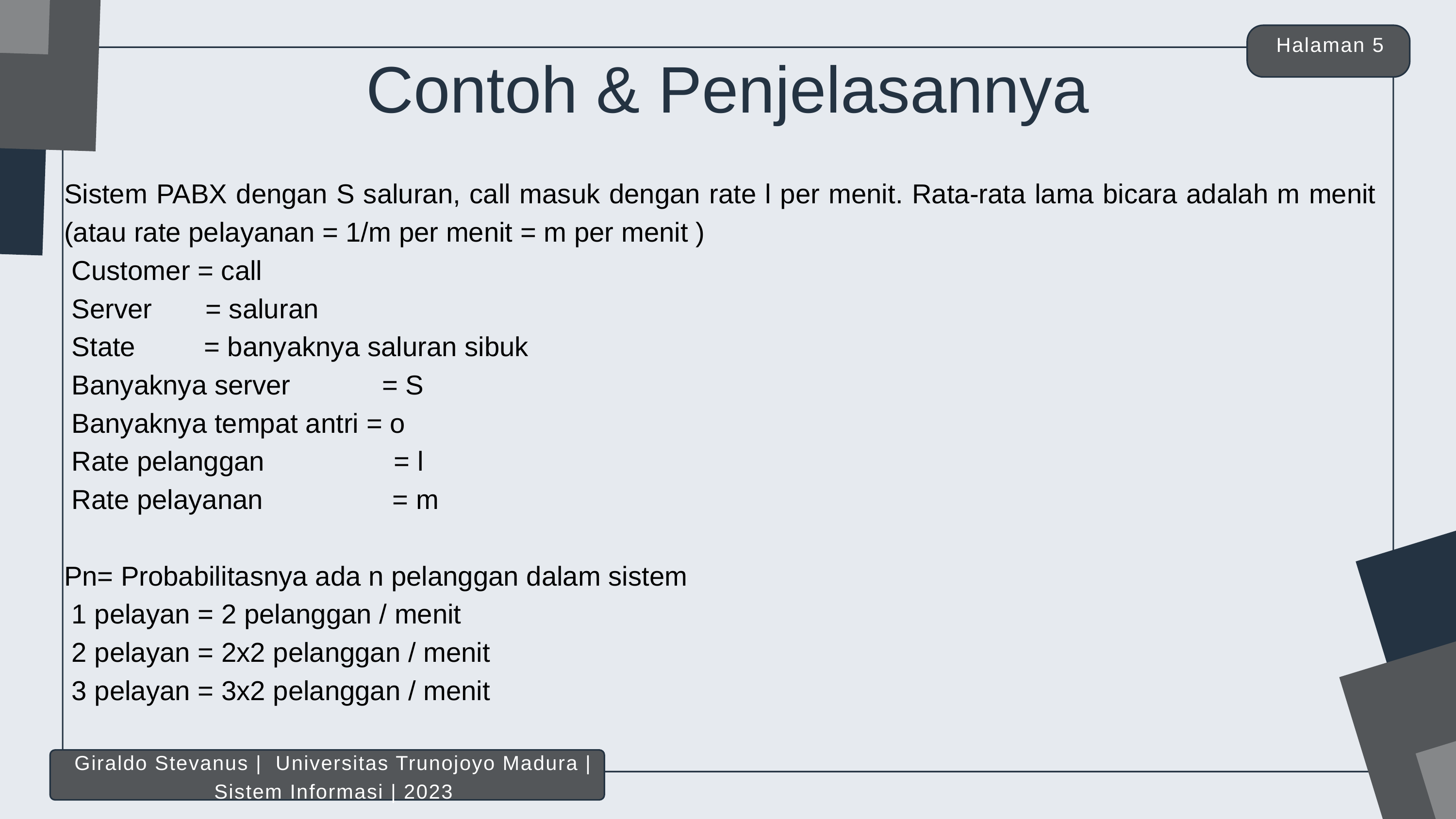

Halaman 5

Contoh & Penjelasannya
Sistem PABX dengan S saluran, call masuk dengan rate l per menit. Rata-rata lama bicara adalah m menit (atau rate pelayanan = 1/m per menit = m per menit )
 Customer = call
 Server       = saluran
 State         = banyaknya saluran sibuk
 Banyaknya server            = S
 Banyaknya tempat antri = o
 Rate pelanggan                 = l
 Rate pelayanan                 = m

Pn= Probabilitasnya ada n pelanggan dalam sistem
 1 pelayan = 2 pelanggan / menit
 2 pelayan = 2x2 pelanggan / menit
 3 pelayan = 3x2 pelanggan / menit

Giraldo Stevanus |  Universitas Trunojoyo Madura | Sistem Informasi | 2023